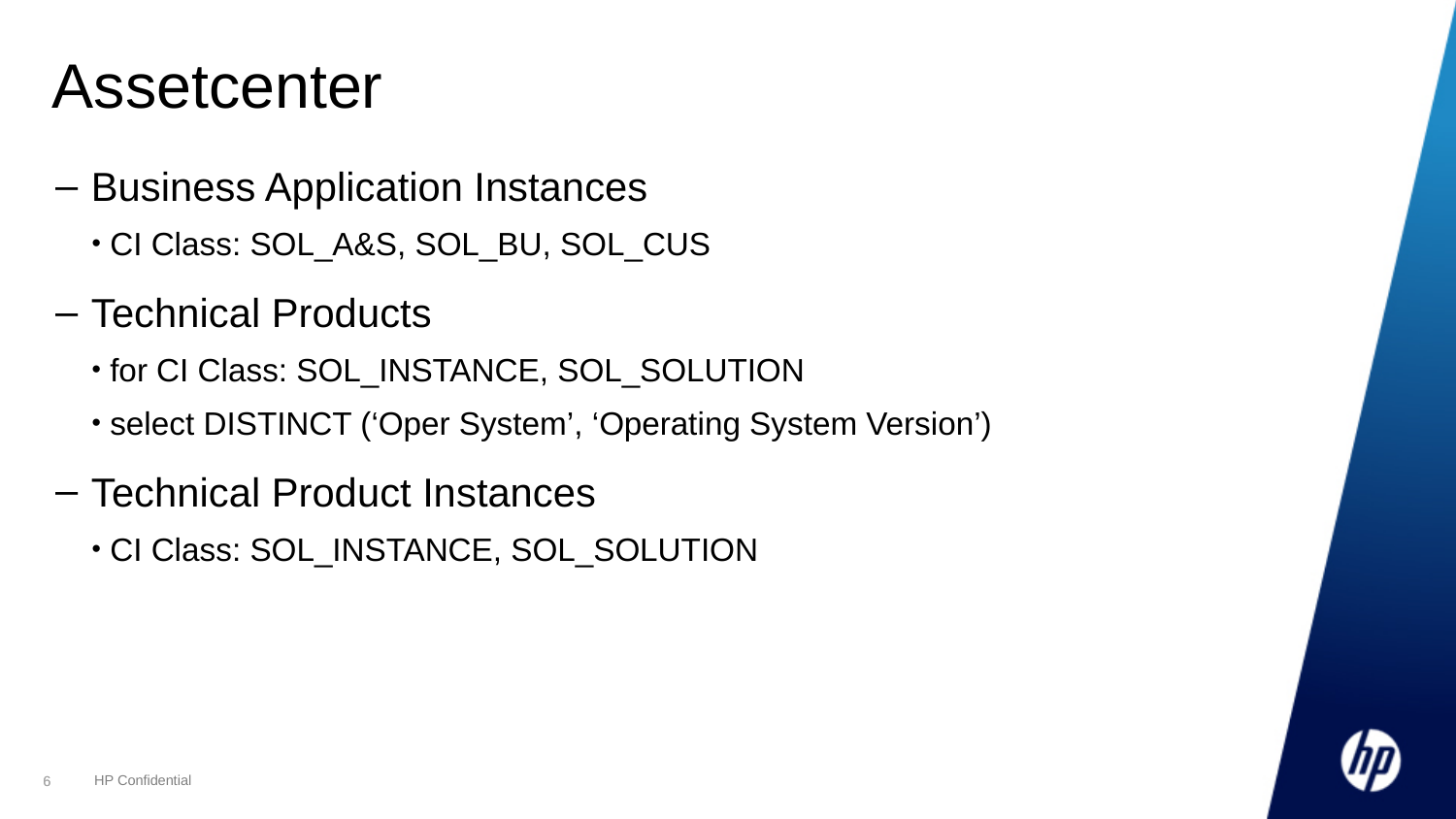

# Assetcenter
Business Application Instances
CI Class: SOL_A&S, SOL_BU, SOL_CUS
Technical Products
for CI Class: SOL_INSTANCE, SOL_SOLUTION
select DISTINCT (‘Oper System’, ‘Operating System Version’)
Technical Product Instances
CI Class: SOL_INSTANCE, SOL_SOLUTION